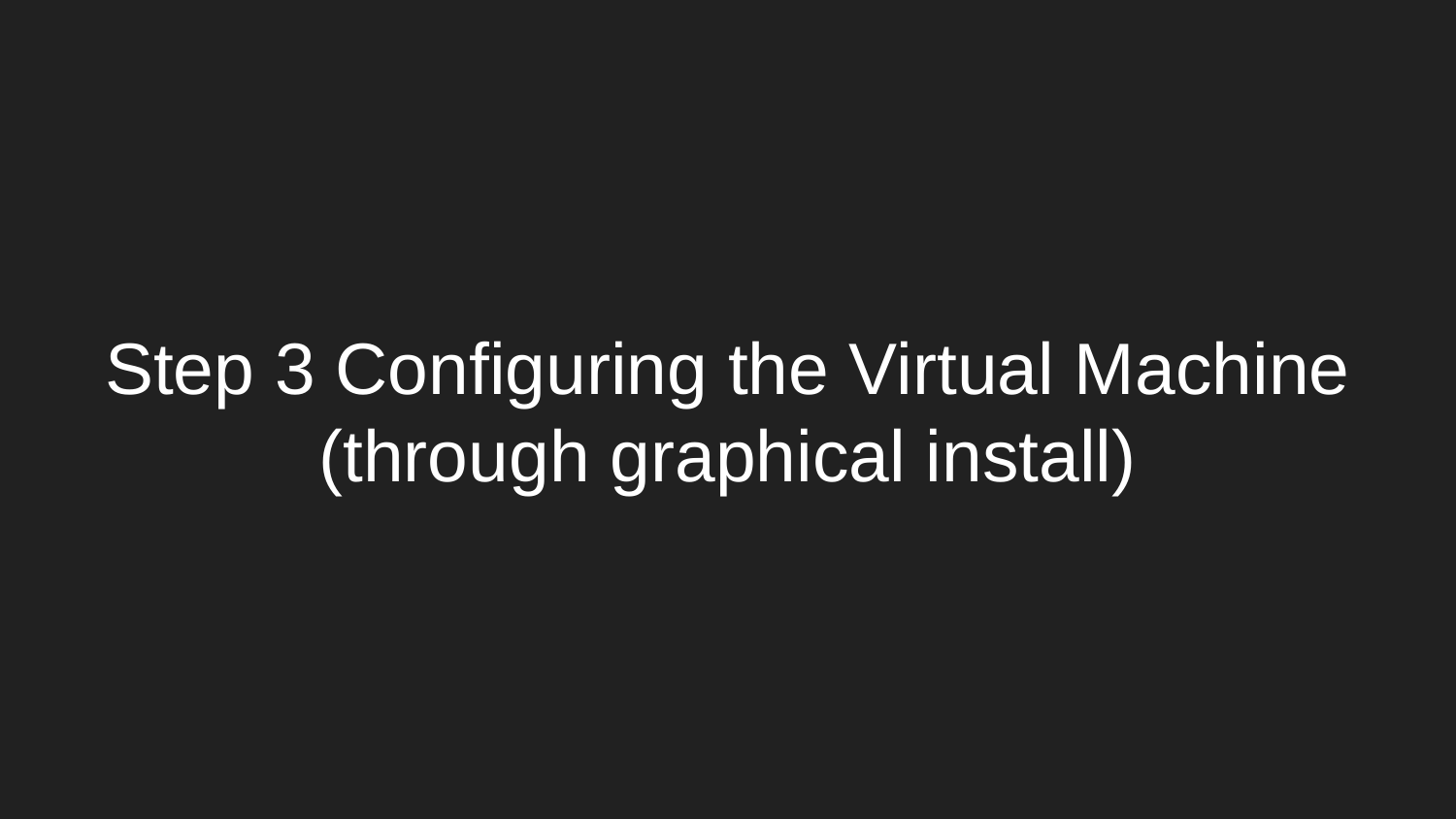

# Step 3 Configuring the Virtual Machine
(through graphical install)